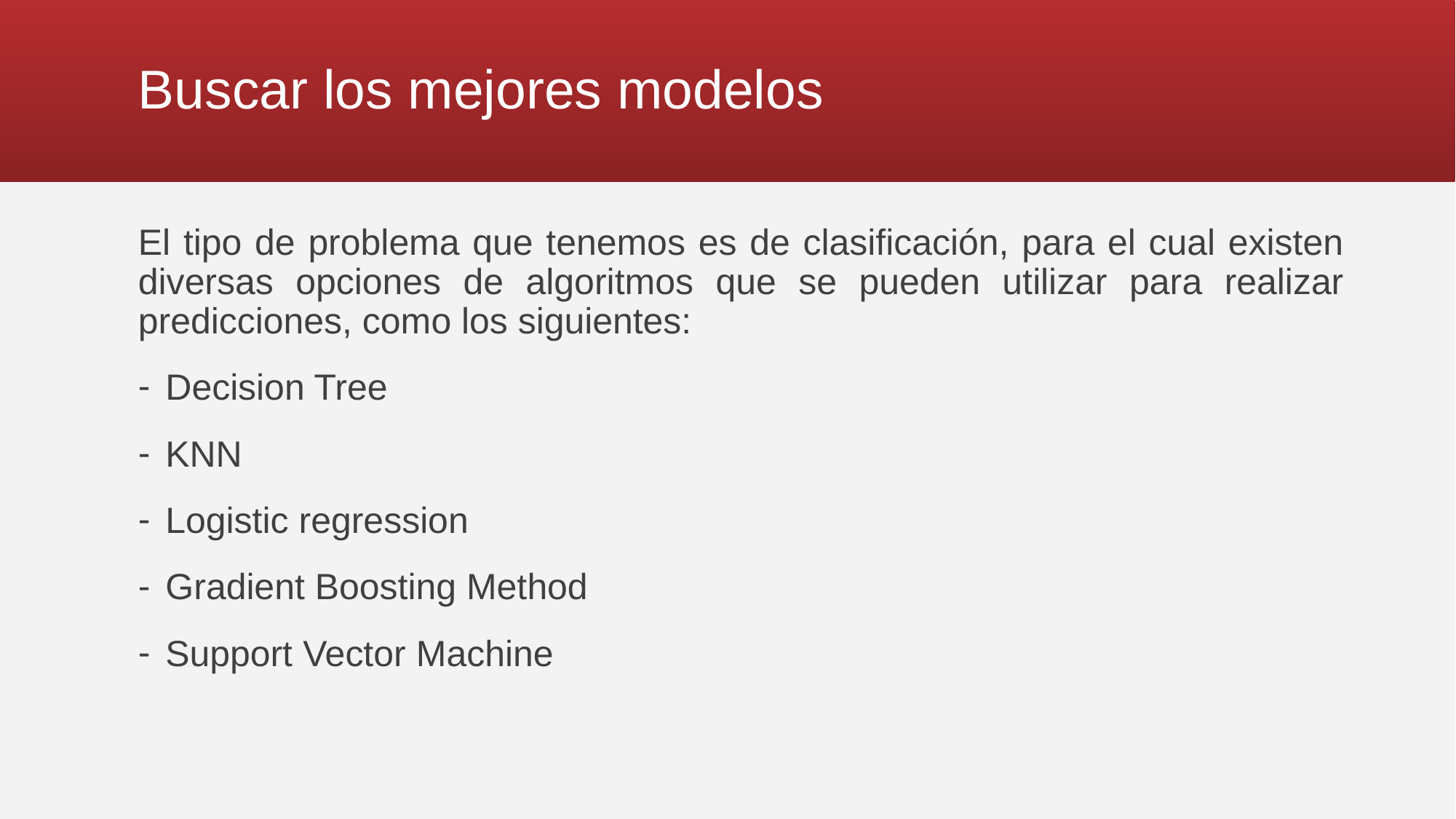

# Buscar los mejores modelos
El tipo de problema que tenemos es de clasificación, para el cual existen diversas opciones de algoritmos que se pueden utilizar para realizar predicciones, como los siguientes:
Decision Tree
KNN
Logistic regression
Gradient Boosting Method
Support Vector Machine